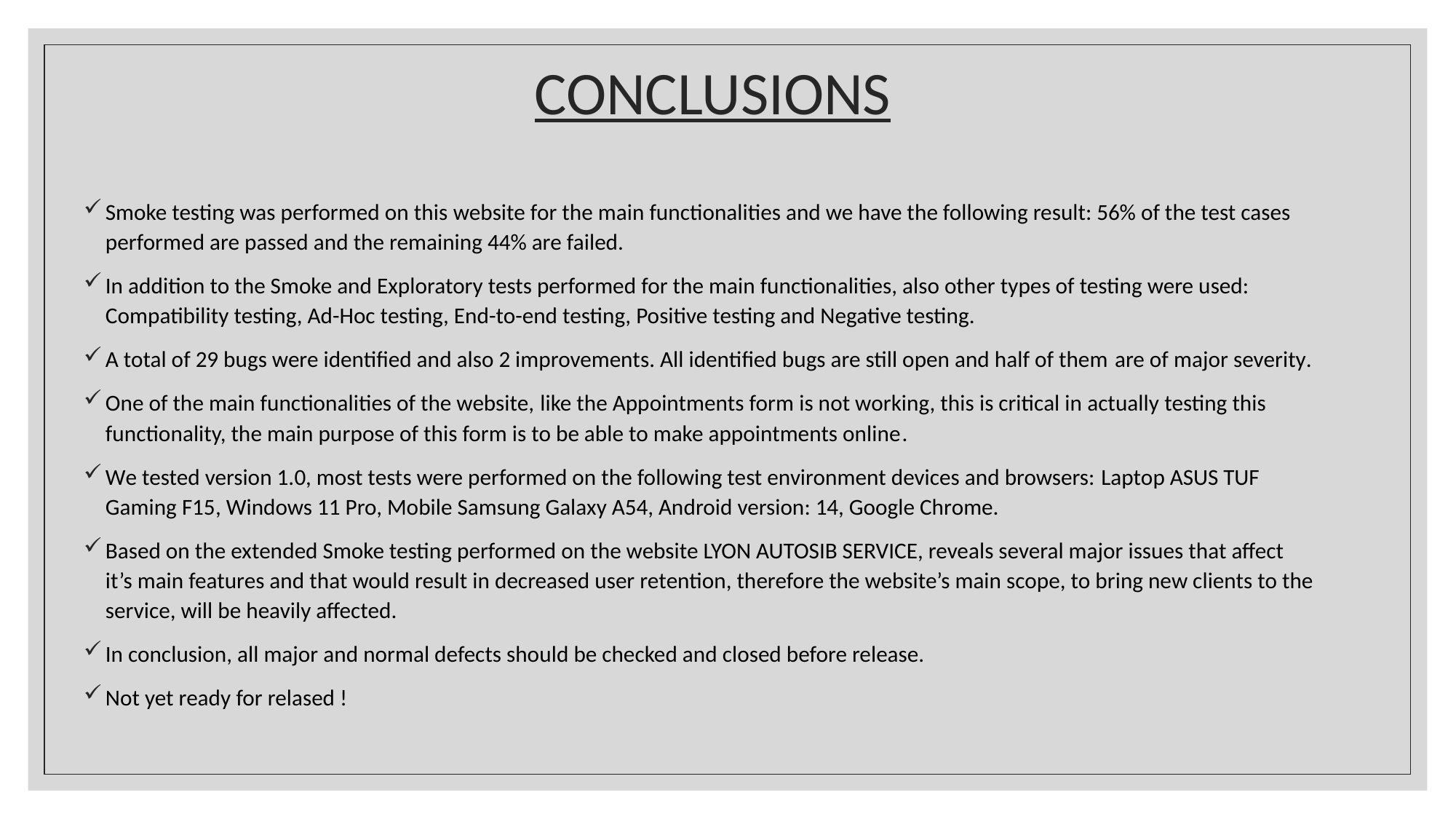

# CONCLUSIONS
Smoke testing was performed on this website for the main functionalities and we have the following result: 56% of the test cases performed are passed and the remaining 44% are failed.
In addition to the Smoke and Exploratory tests performed for the main functionalities, also other types of testing were used: Compatibility testing, Ad-Hoc testing, End-to-end testing, Positive testing and Negative testing.
A total of 29 bugs were identified and also 2 improvements. All identified bugs are still open and half of them are of major severity.
One of the main functionalities of the website, like the Appointments form is not working, this is critical in actually testing this functionality, the main purpose of this form is to be able to make appointments online.
We tested version 1.0, most tests were performed on the following test environment devices and browsers: Laptop ASUS TUF Gaming F15, Windows 11 Pro, Mobile Samsung Galaxy A54, Android version: 14, Google Chrome.
Based on the extended Smoke testing performed on the website LYON AUTOSIB SERVICE, reveals several major issues that affect it’s main features and that would result in decreased user retention, therefore the website’s main scope, to bring new clients to the service, will be heavily affected.
In conclusion, all major and normal defects should be checked and closed before release.
Not yet ready for relased !